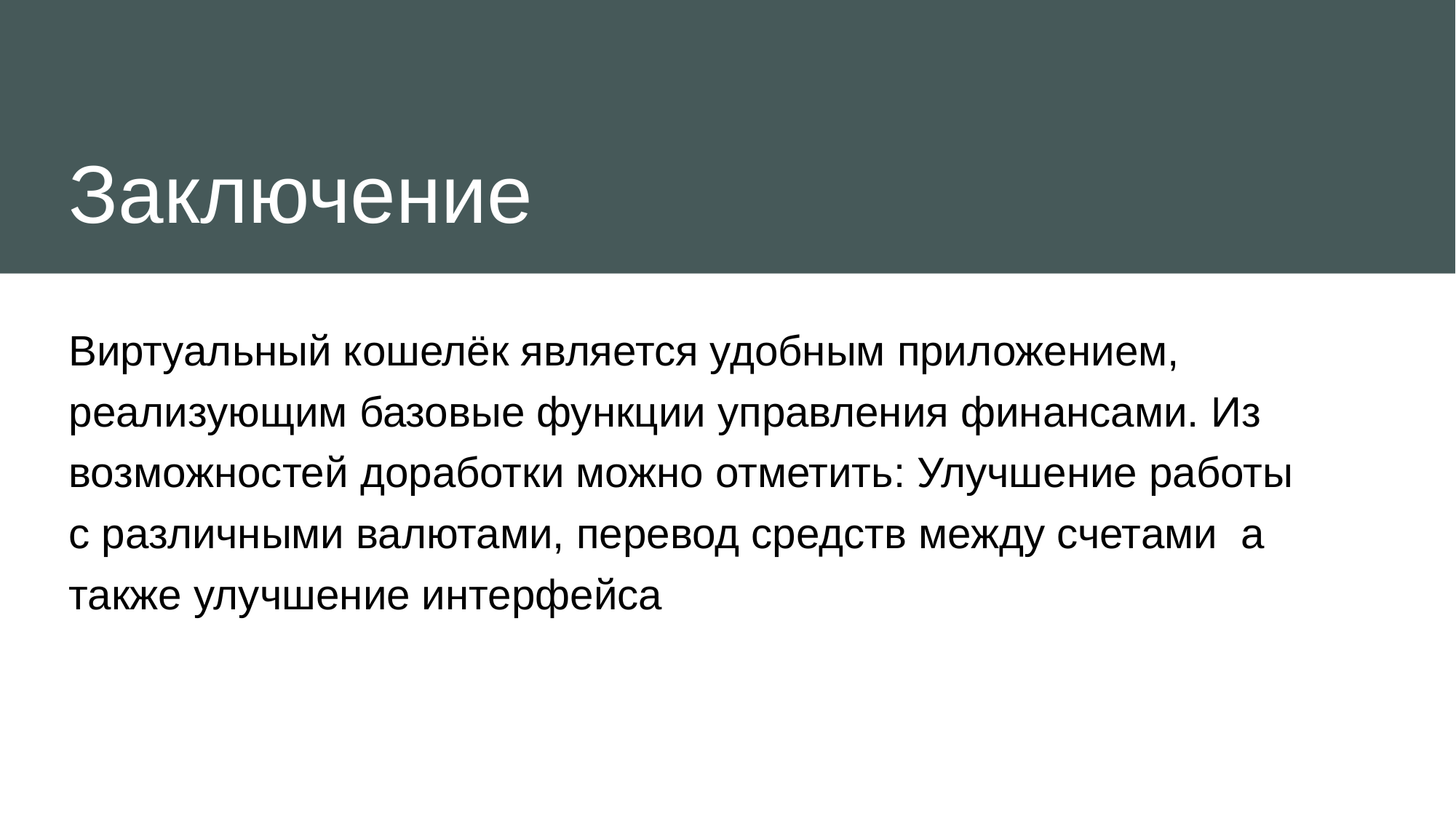

# Заключение
Виртуальный кошелёк является удобным приложением, реализующим базовые функции управления финансами. Из возможностей доработки можно отметить: Улучшение работы с различными валютами, перевод средств между счетами  а также улучшение интерфейса